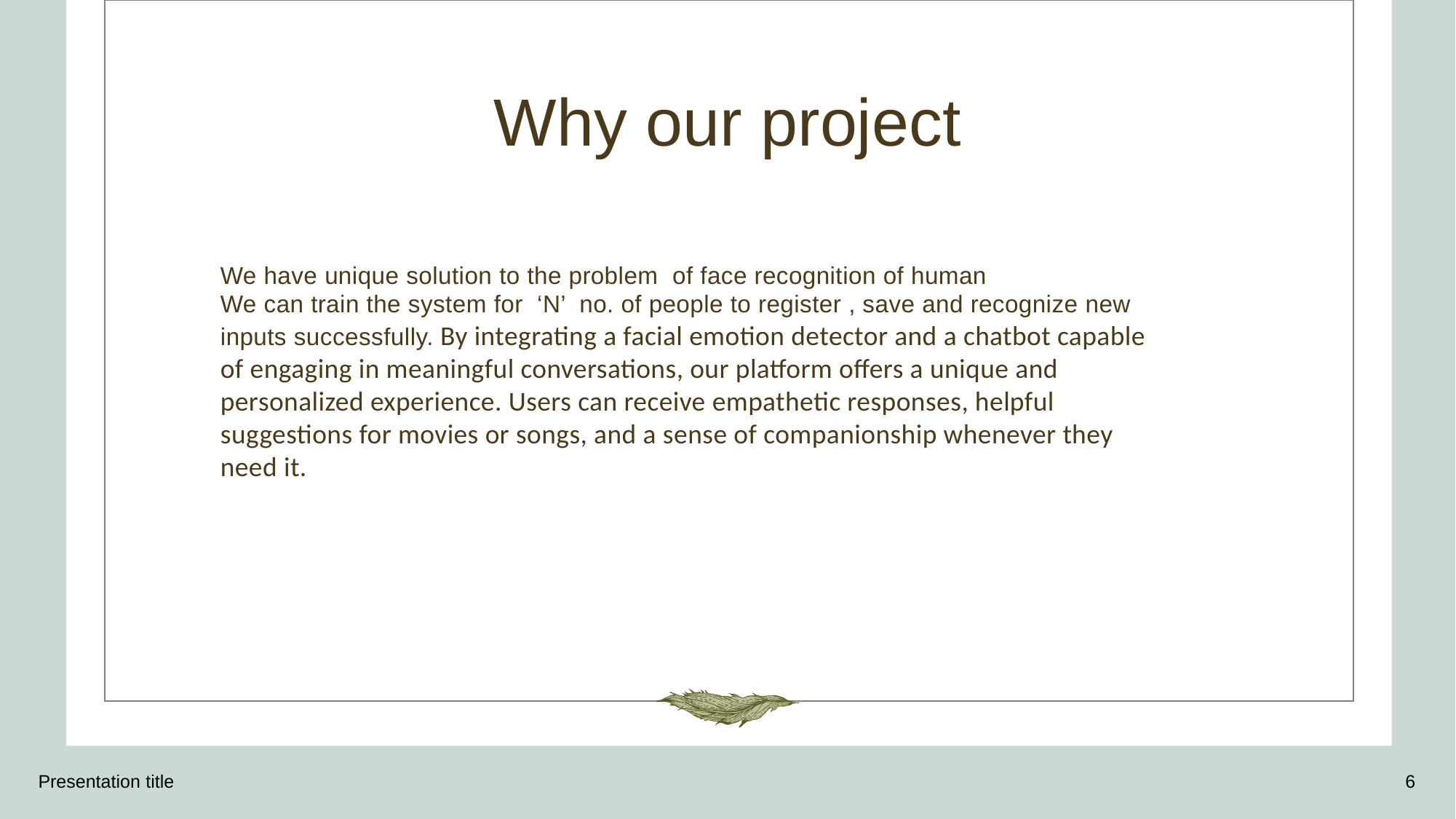

# Why our project
We have unique solution to the problem  of face recognition of human
We can train the system for  ‘N’  no. of people to register , save and recognize new inputs successfully. By integrating a facial emotion detector and a chatbot capable of engaging in meaningful conversations, our platform offers a unique and personalized experience. Users can receive empathetic responses, helpful suggestions for movies or songs, and a sense of companionship whenever they need it.

Presentation title
6